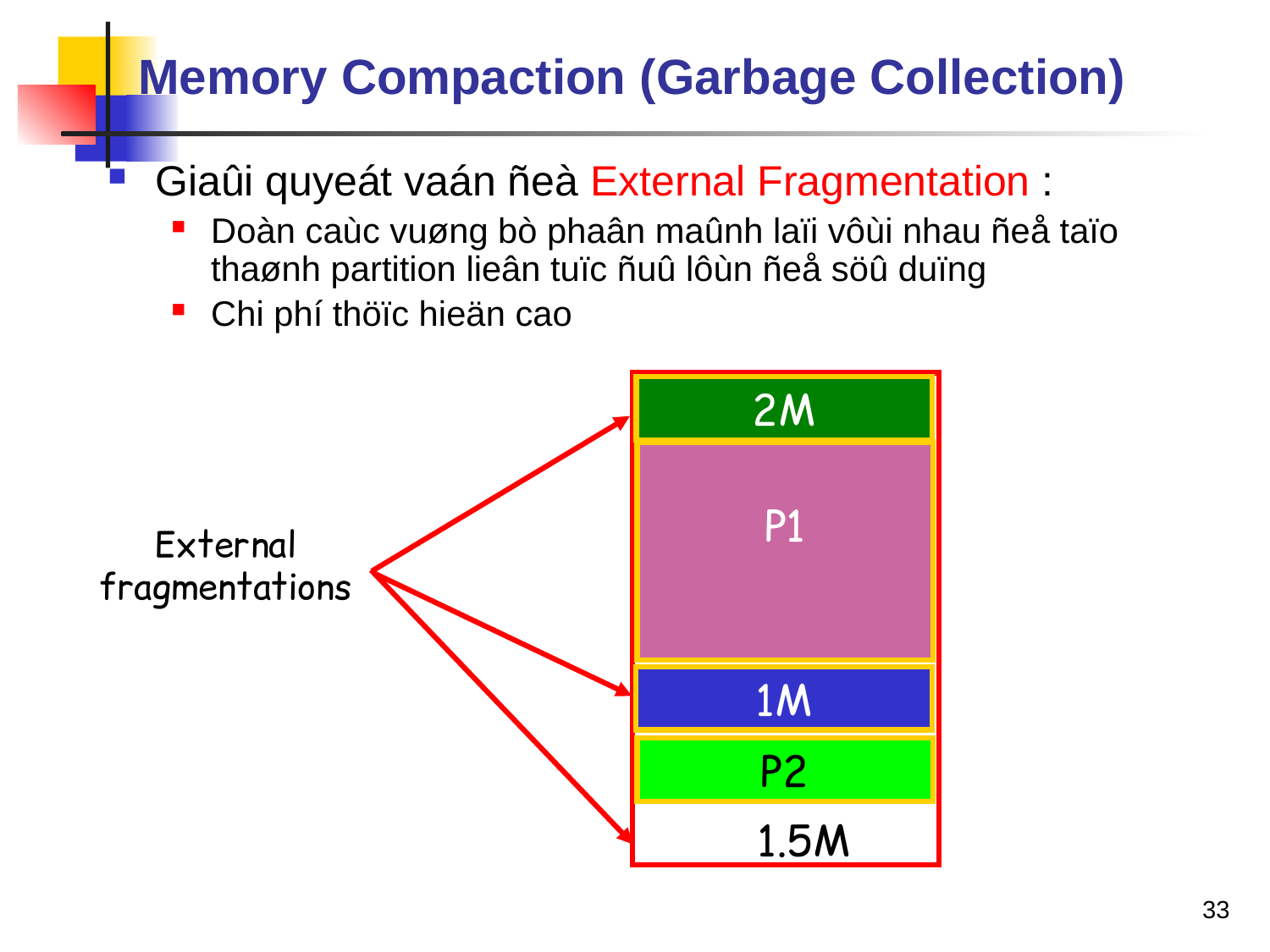

# Memory Compaction (Garbage Collection)
Giaûi quyeát vaán ñeà External Fragmentation :
Doàn caùc vuøng bò phaân maûnh laïi vôùi nhau ñeå taïo thaønh partition lieân tuïc ñuû lôùn ñeå söû duïng
Chi phí thöïc hieän cao

2M

P1

External fragmentations

1M
P2
1.5M
33